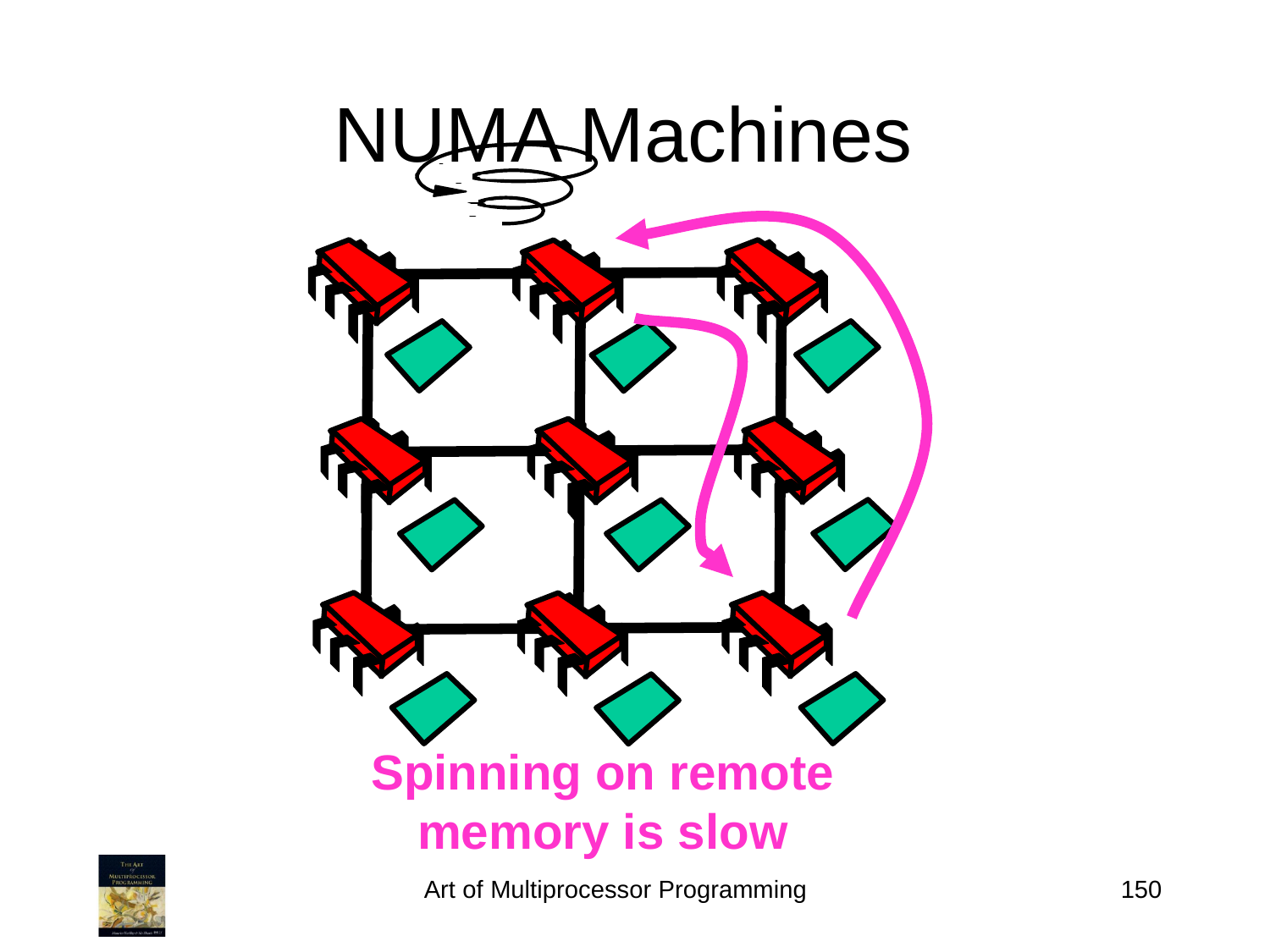

# NUMA Machines

Spinning on remote memory is slow
Art of Multiprocessor Programming
150